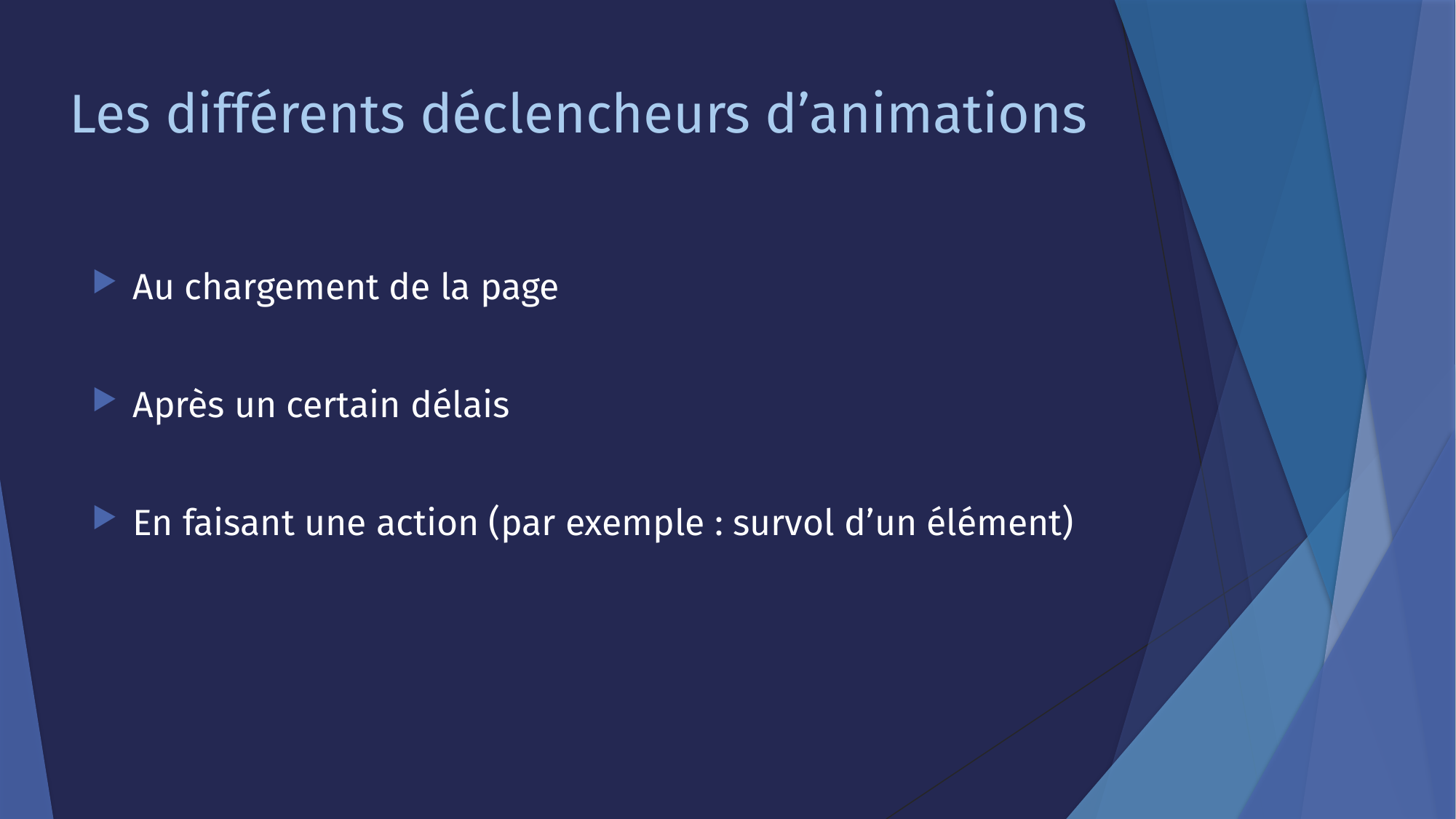

# Les différents déclencheurs d’animations
Au chargement de la page

Après un certain délais

En faisant une action (par exemple : survol d’un élément)